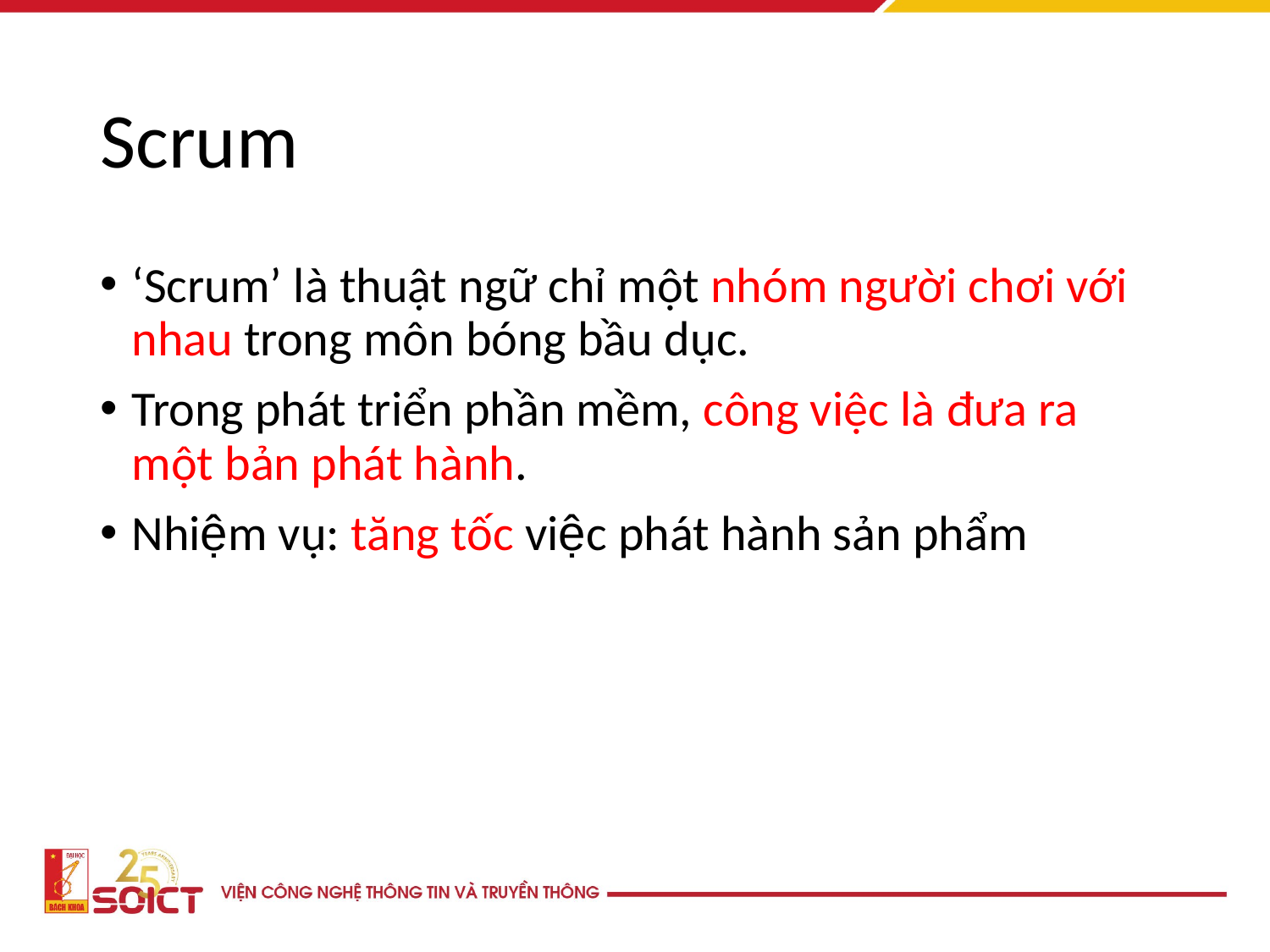

# Scrum
‘Scrum’ là thuật ngữ chỉ một nhóm người chơi với nhau trong môn bóng bầu dục.
Trong phát triển phần mềm, công việc là đưa ra một bản phát hành.
Nhiệm vụ: tăng tốc việc phát hành sản phẩm